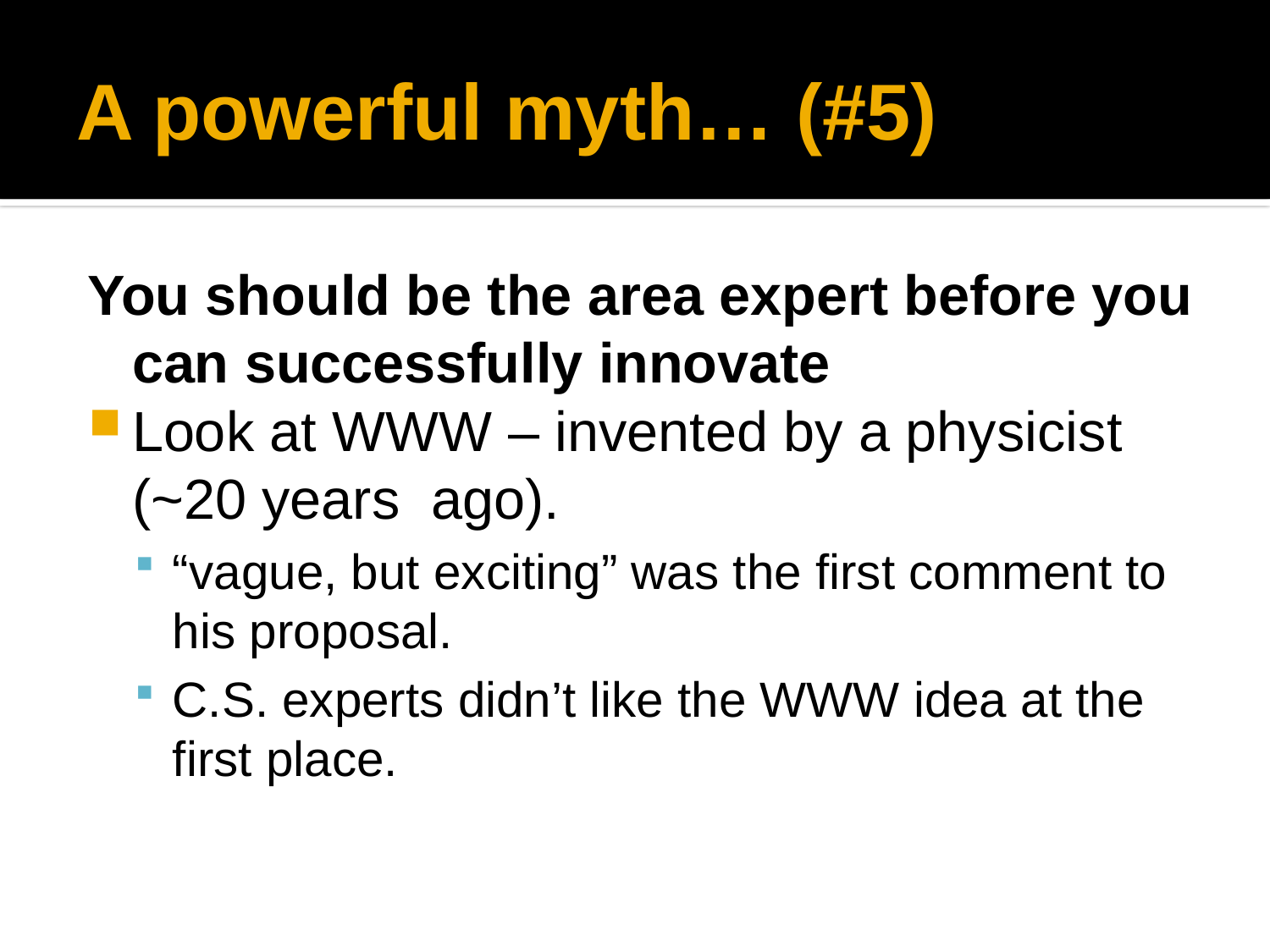

# A powerful myth… (#5)
You should be the area expert before you can successfully innovate
Look at WWW – invented by a physicist (~20 years  ago).
“vague, but exciting” was the first comment to his proposal.
C.S. experts didn’t like the WWW idea at the first place.